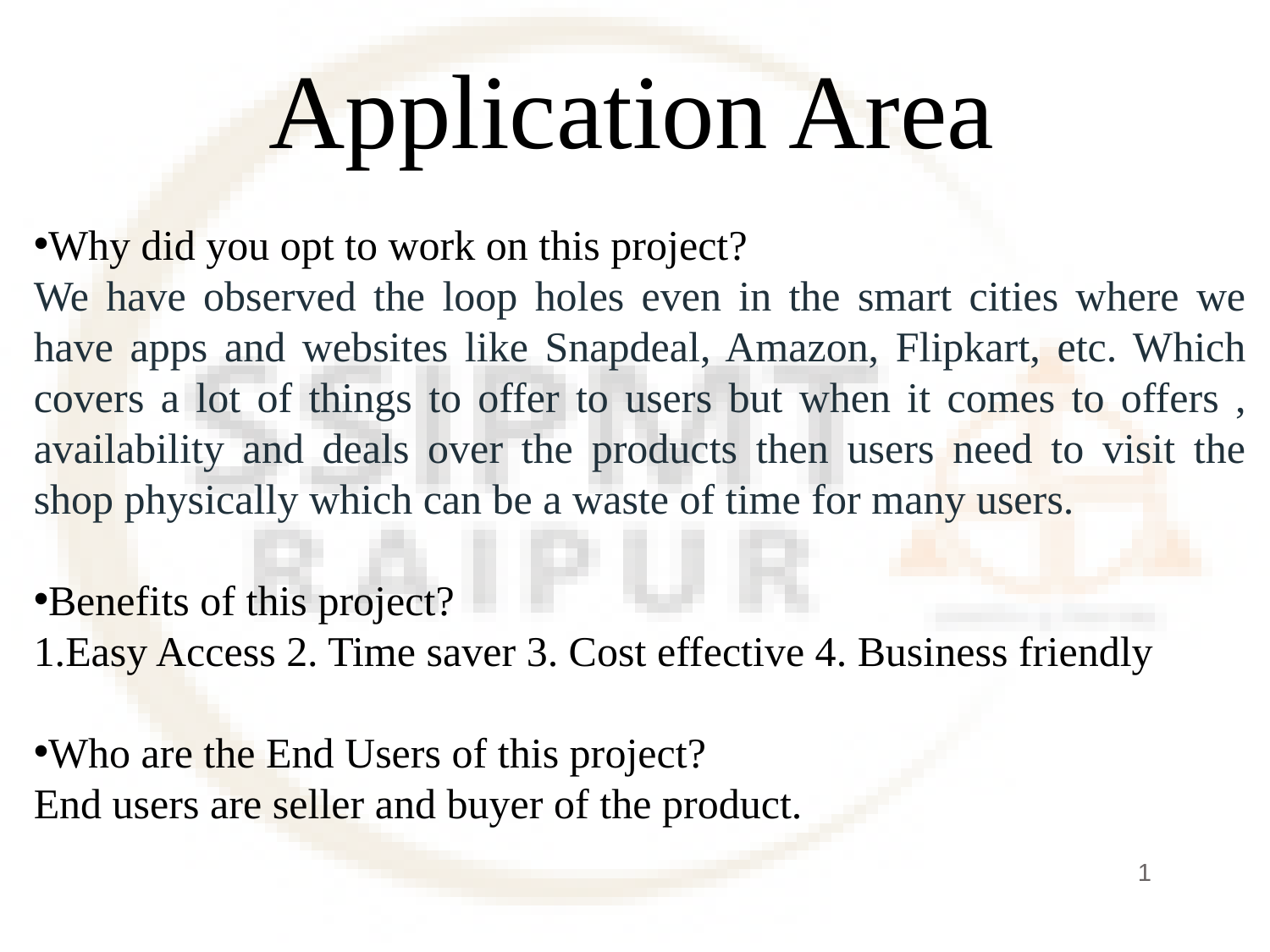

# Application Area
Why did you opt to work on this project?
We have observed the loop holes even in the smart cities where we have apps and websites like Snapdeal, Amazon, Flipkart, etc. Which covers a lot of things to offer to users but when it comes to offers , availability and deals over the products then users need to visit the shop physically which can be a waste of time for many users.

Benefits of this project?
1.Easy Access 2. Time saver 3. Cost effective 4. Business friendly

Who are the End Users of this project?
End users are seller and buyer of the product.
1